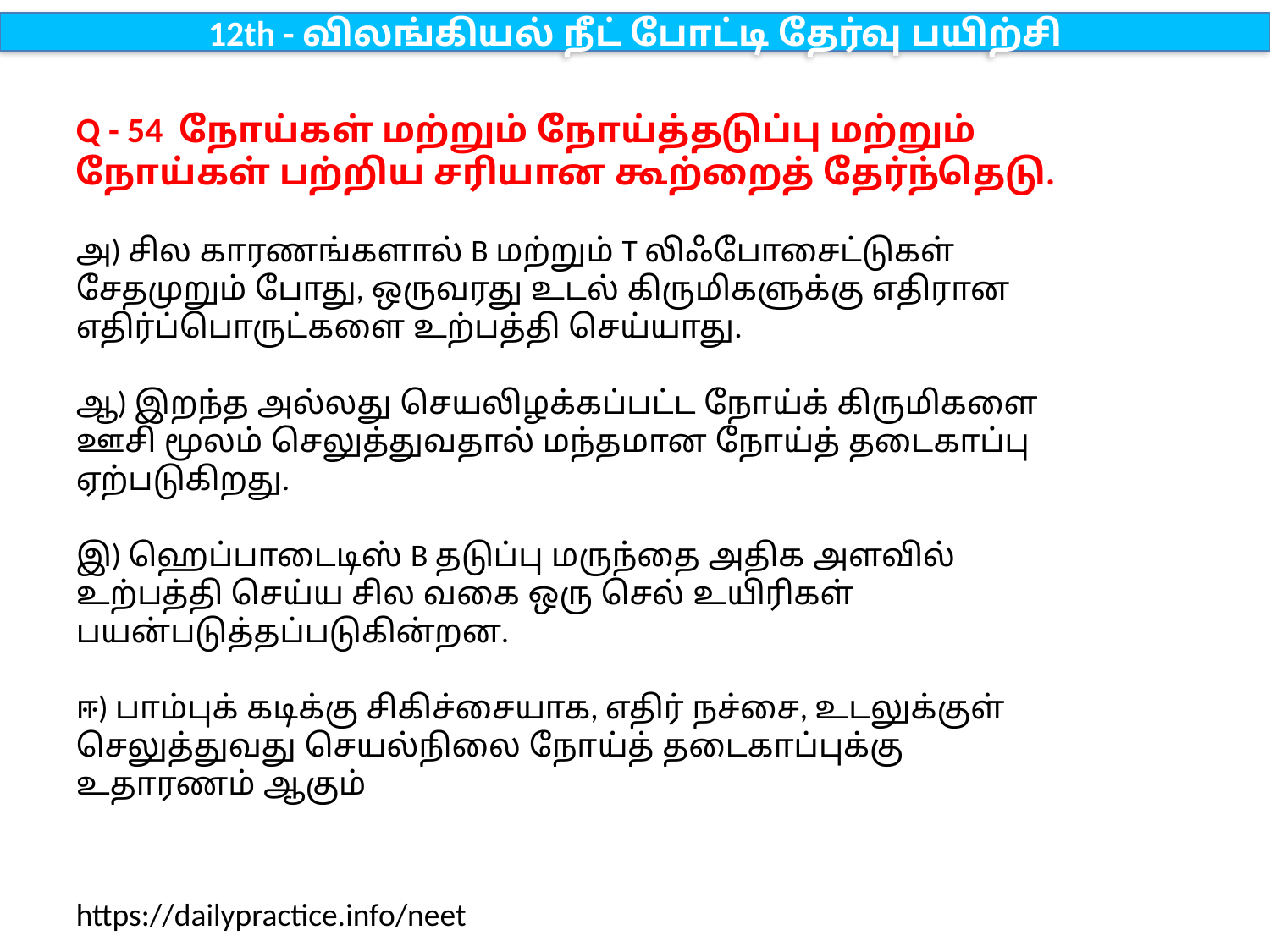

12th - விலங்கியல் நீட் போட்டி தேர்வு பயிற்சி

Q - 54  நோய்கள் மற்றும் நோய்த்தடுப்பு மற்றும் நோய்கள் பற்றிய சரியான கூற்றைத் தேர்ந்தெடு.

அ) சில காரணங்களால் B மற்றும் T லிஃபோசைட்டுகள் சேதமுறும் போது, ஒருவரது உடல் கிருமிகளுக்கு எதிரான எதிர்ப்பொருட்களை உற்பத்தி செய்யாது.

ஆ) இறந்த அல்லது செயலிழக்கப்பட்ட நோய்க் கிருமிகளை ஊசி மூலம் செலுத்துவதால் மந்தமான நோய்த் தடைகாப்பு ஏற்படுகிறது.

இ) ஹெப்பாடைடிஸ் B தடுப்பு மருந்தை அதிக அளவில் உற்பத்தி செய்ய சில வகை ஒரு செல் உயிரிகள் பயன்படுத்தப்படுகின்றன.

ஈ) பாம்புக் கடிக்கு சிகிச்சையாக, எதிர் நச்சை, உடலுக்குள் செலுத்துவது செயல்நிலை நோய்த் தடைகாப்புக்கு உதாரணம் ஆகும்
https://dailypractice.info/neet